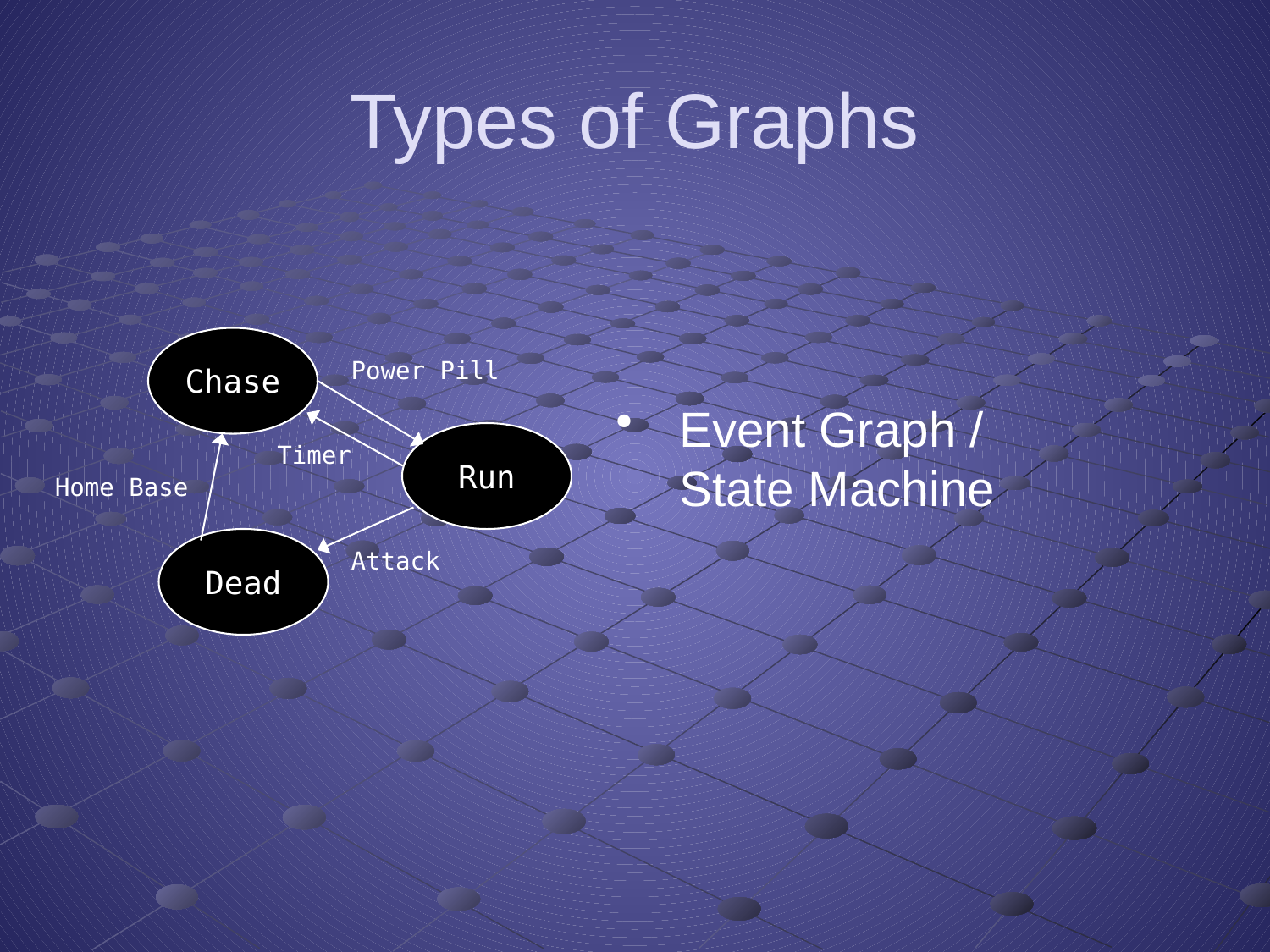

# Types of Graphs
Chase
Power Pill

Event Graph / State Machine

Run

Timer
Home Base

Dead
Attack